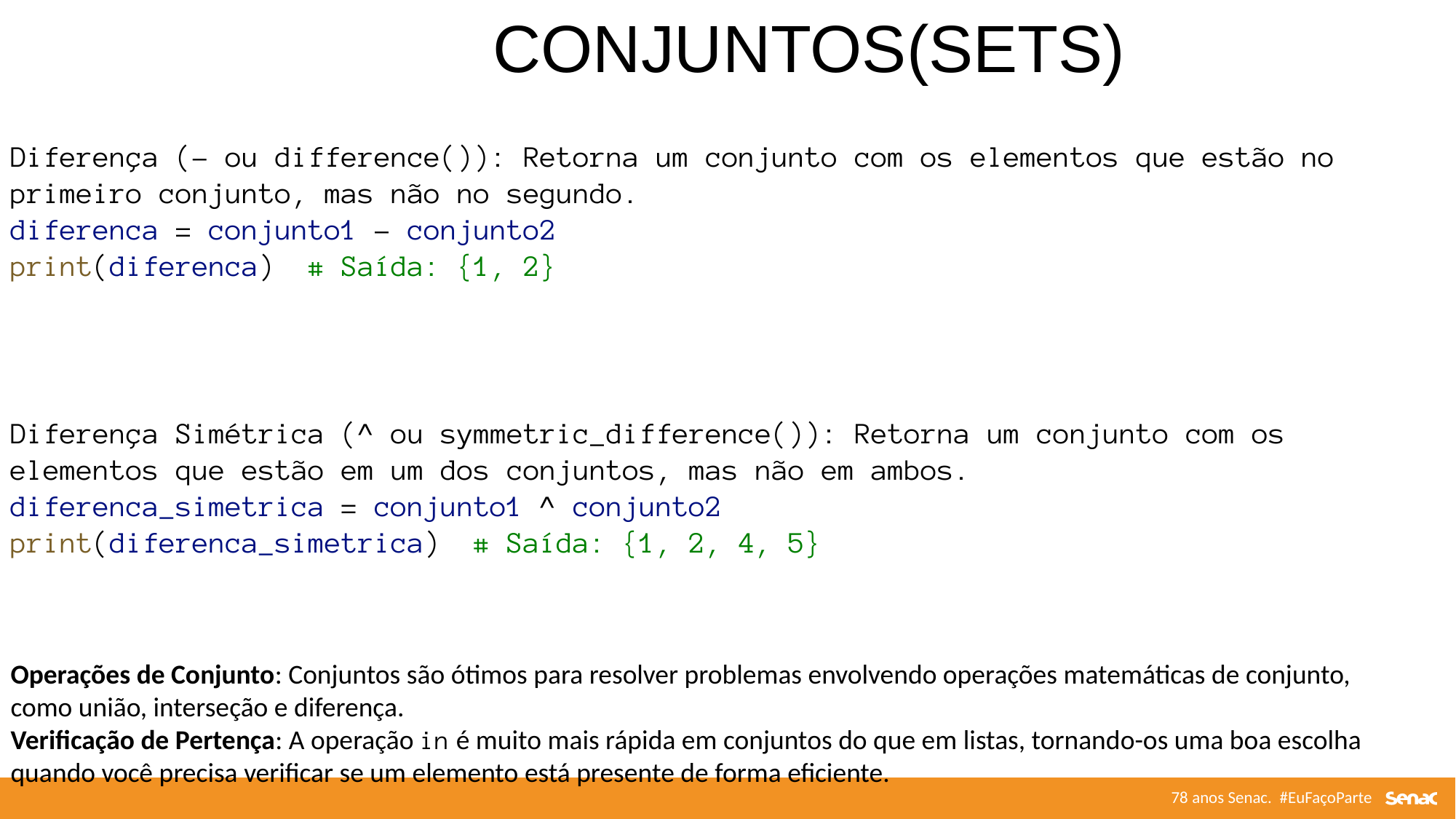

CONJUNTOS(SETS)

Diferença (- ou difference()): Retorna um conjunto com os elementos que estão no primeiro conjunto, mas não no segundo.
diferenca = conjunto1 - conjunto2
print(diferenca)  # Saída: {1, 2}

Diferença Simétrica (^ ou symmetric_difference()): Retorna um conjunto com os elementos que estão em um dos conjuntos, mas não em ambos.
diferenca_simetrica = conjunto1 ^ conjunto2
print(diferenca_simetrica)  # Saída: {1, 2, 4, 5}

Operações de Conjunto: Conjuntos são ótimos para resolver problemas envolvendo operações matemáticas de conjunto, como união, interseção e diferença.
Verificação de Pertença: A operação in é muito mais rápida em conjuntos do que em listas, tornando-os uma boa escolha quando você precisa verificar se um elemento está presente de forma eficiente.